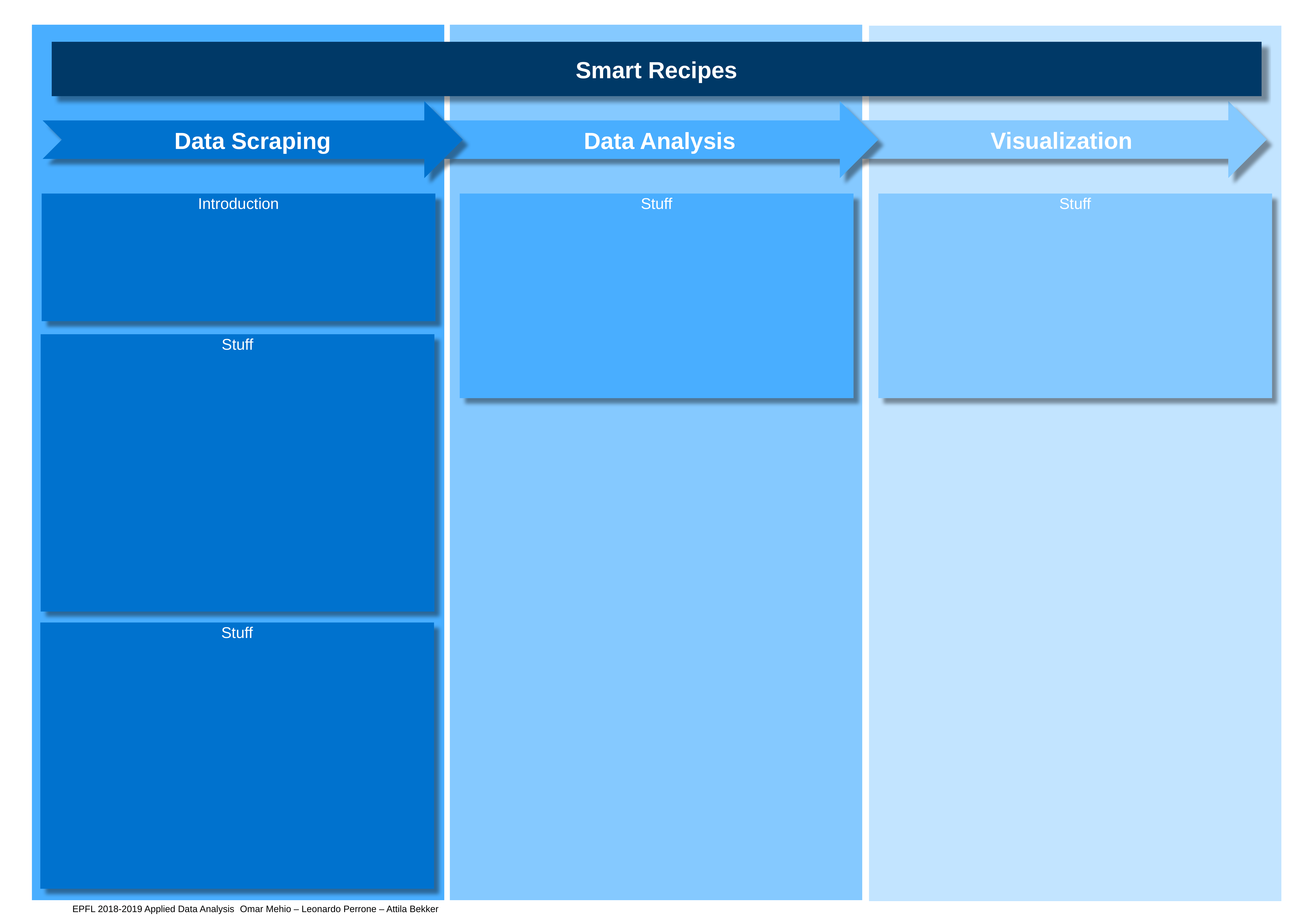

Smart Recipes
Visualization
Data Scraping
Data Analysis
Introduction
Stuff
Stuff
Stuff
Stuff
EPFL 2018-2019 Applied Data Analysis	Omar Mehio – Leonardo Perrone – Attila Bekker